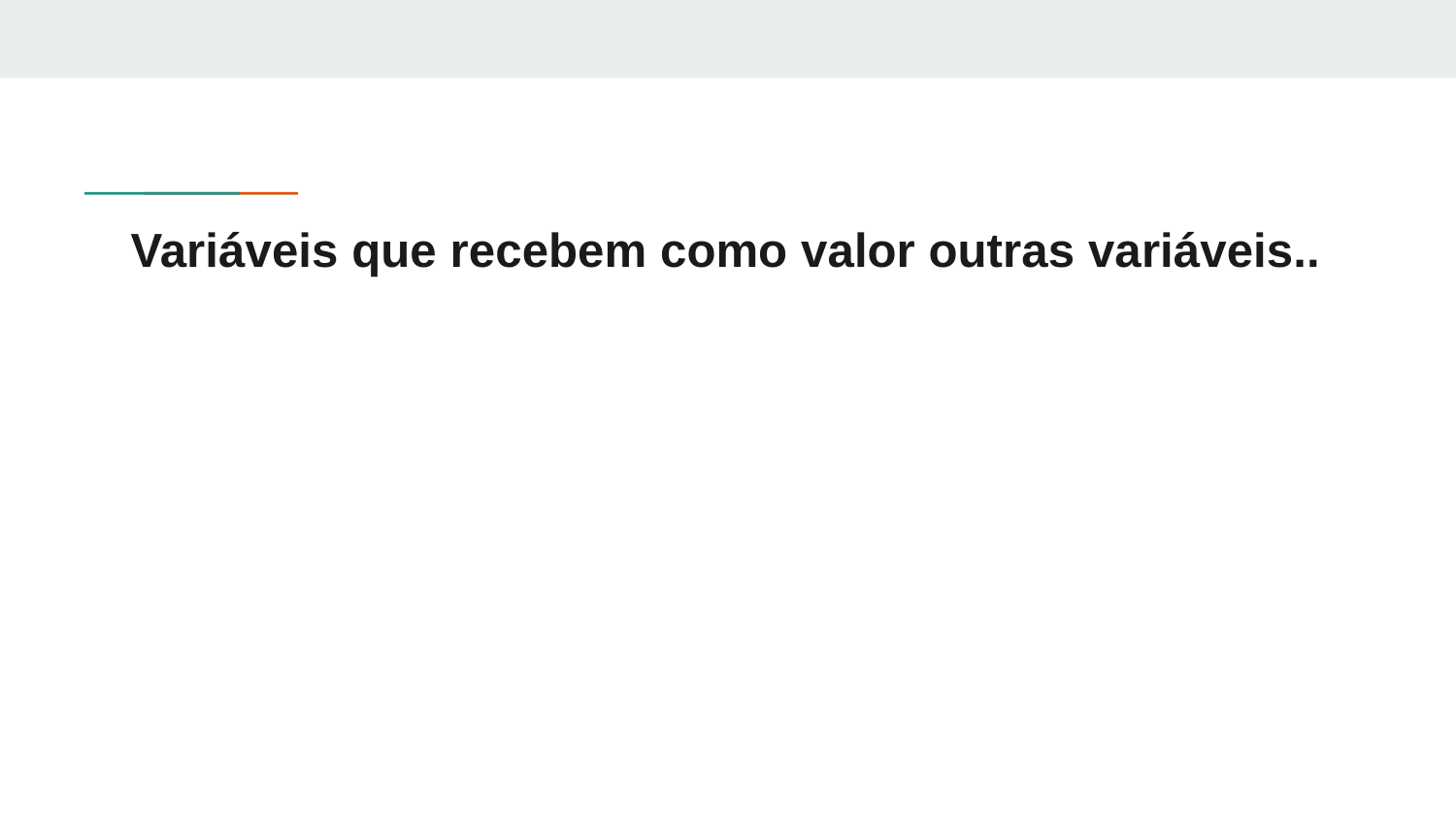

# Variáveis que recebem como valor outras variáveis..